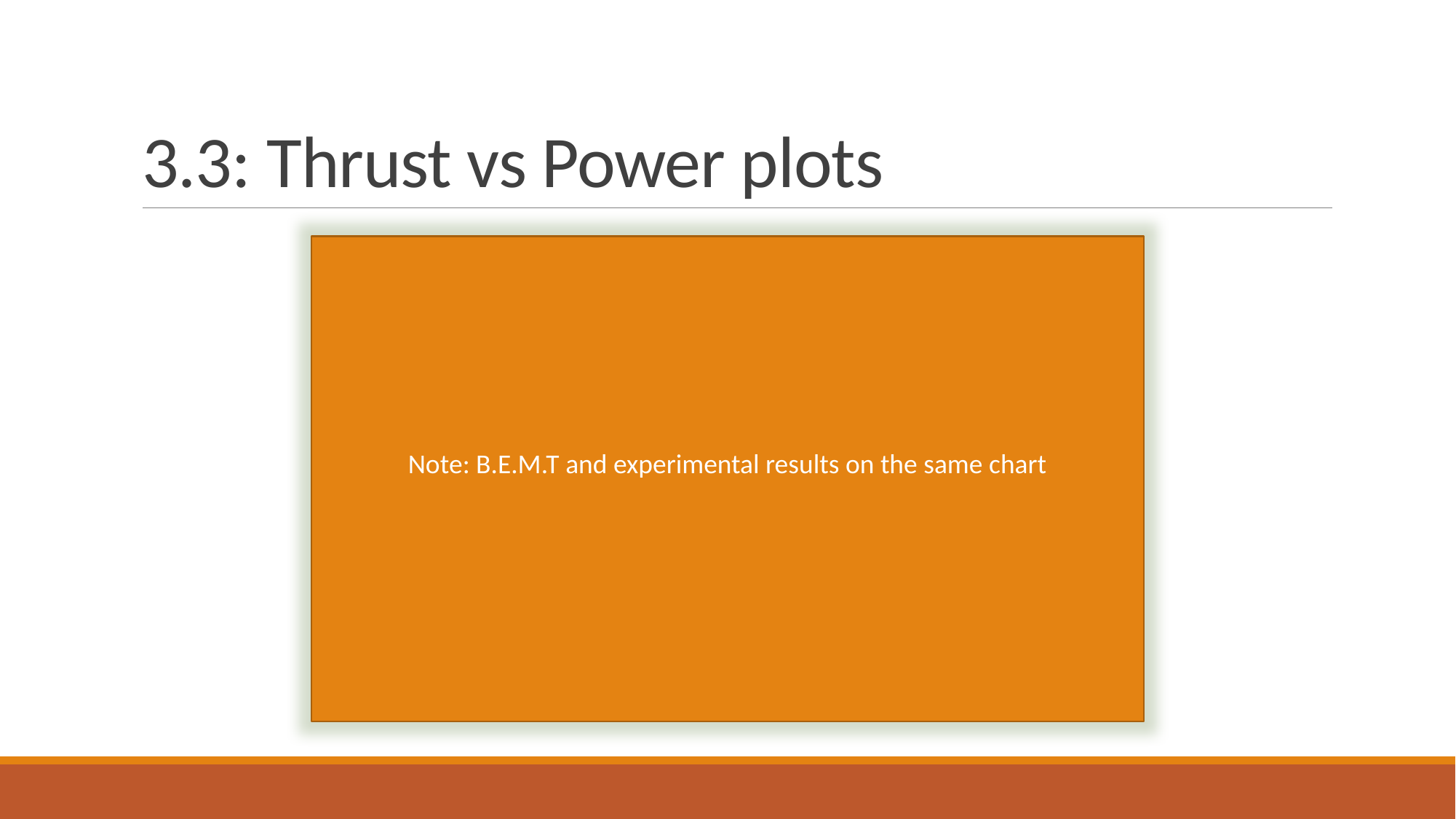

# 3.3: Thrust vs Power plots
Note: B.E.M.T and experimental results on the same chart